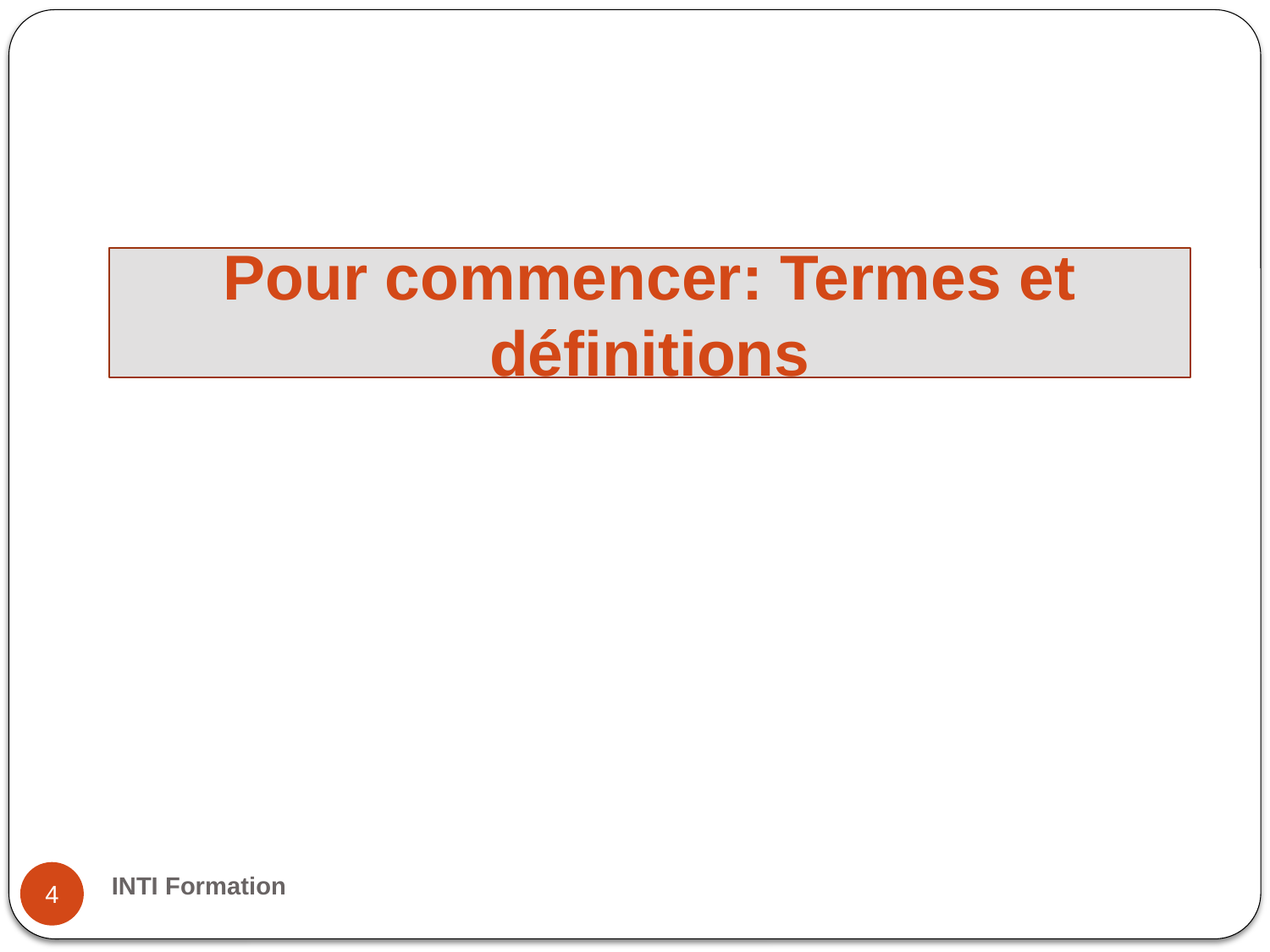

Pour commencer: Termes et définitions

INTI Formation
4